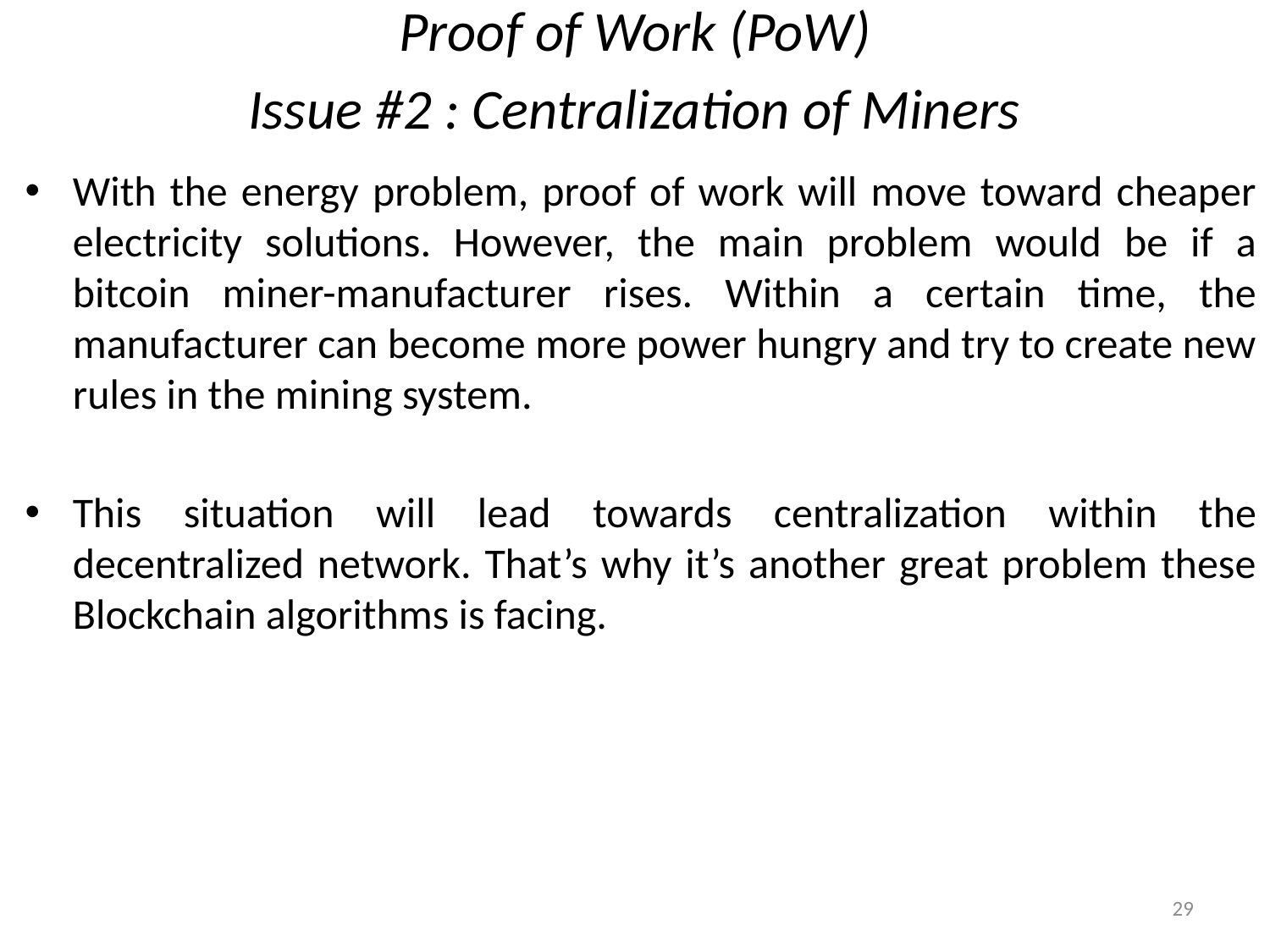

# Proof of Work (PoW)
Issue #2 : Centralization of Miners
With the energy problem, proof of work will move toward cheaper electricity solutions. However, the main problem would be if a bitcoin miner-manufacturer rises. Within a certain time, the manufacturer can become more power hungry and try to create new rules in the mining system.

This situation will lead towards centralization within the decentralized network. That’s why it’s another great problem these Blockchain algorithms is facing.
29